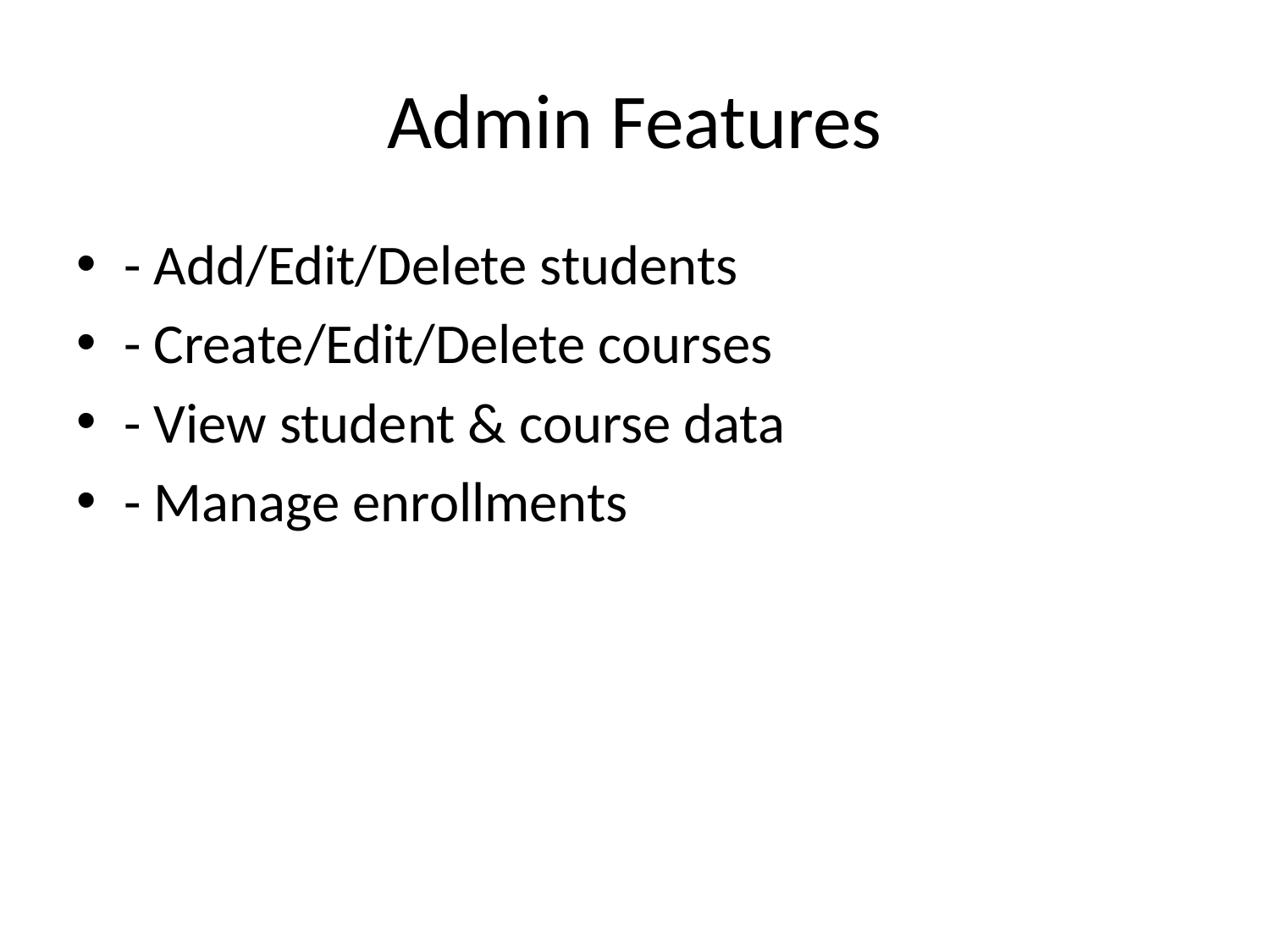

# Admin Features
- Add/Edit/Delete students
- Create/Edit/Delete courses
- View student & course data
- Manage enrollments